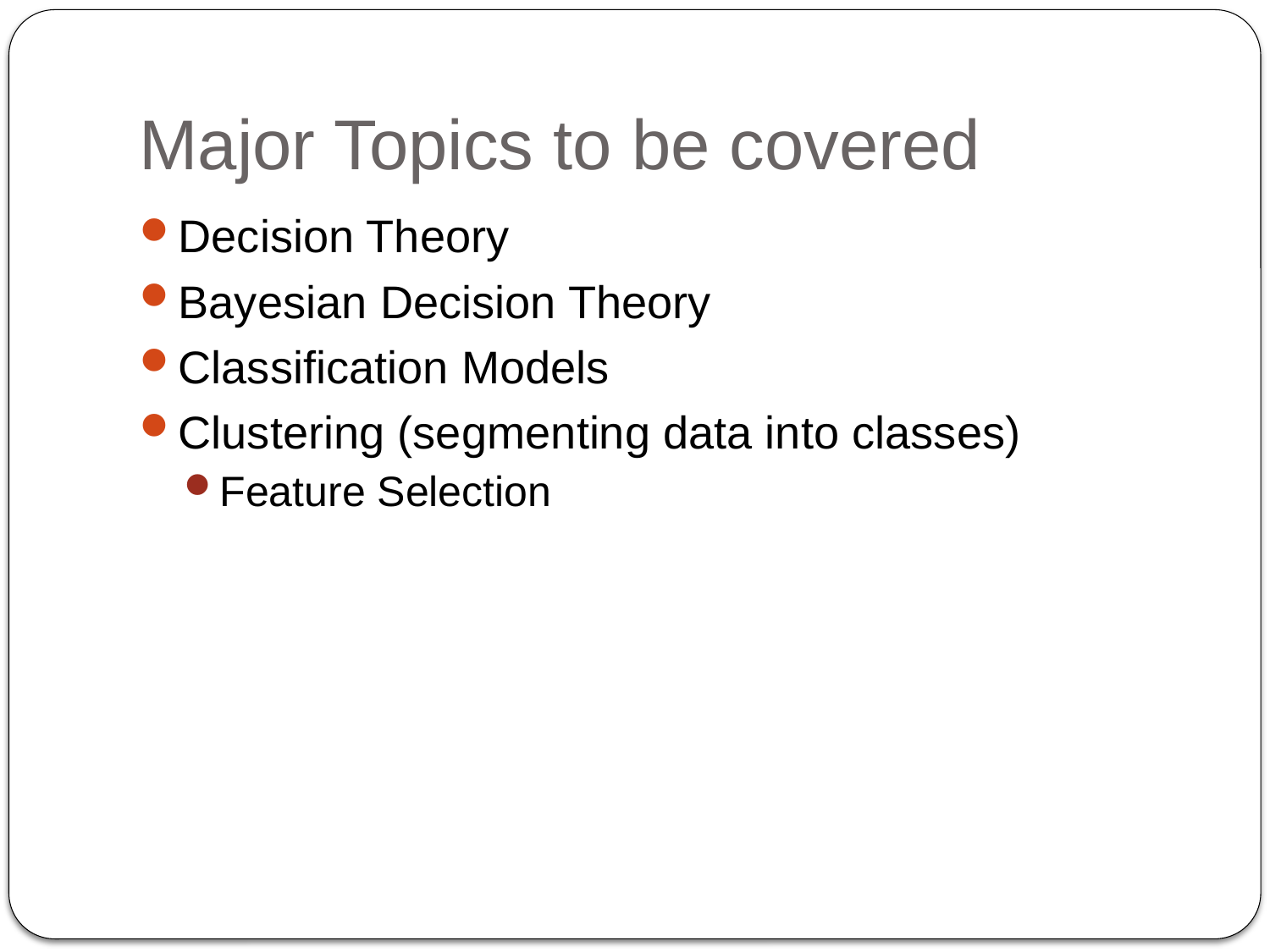

# Major Topics to be covered
Decision Theory
Bayesian Decision Theory
Classification Models
Clustering (segmenting data into classes)
Feature Selection